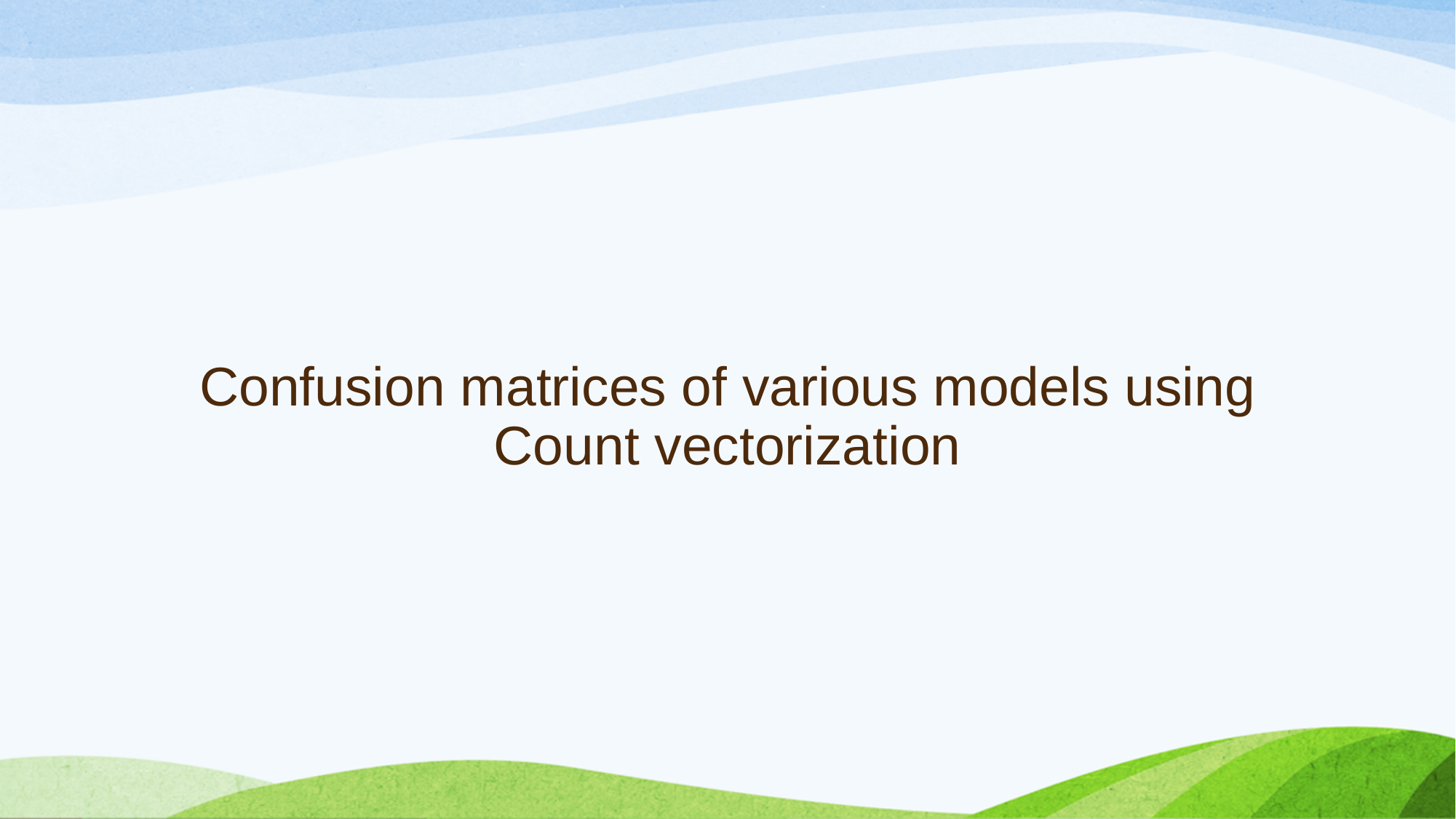

# Confusion matrices of various models using Count vectorization